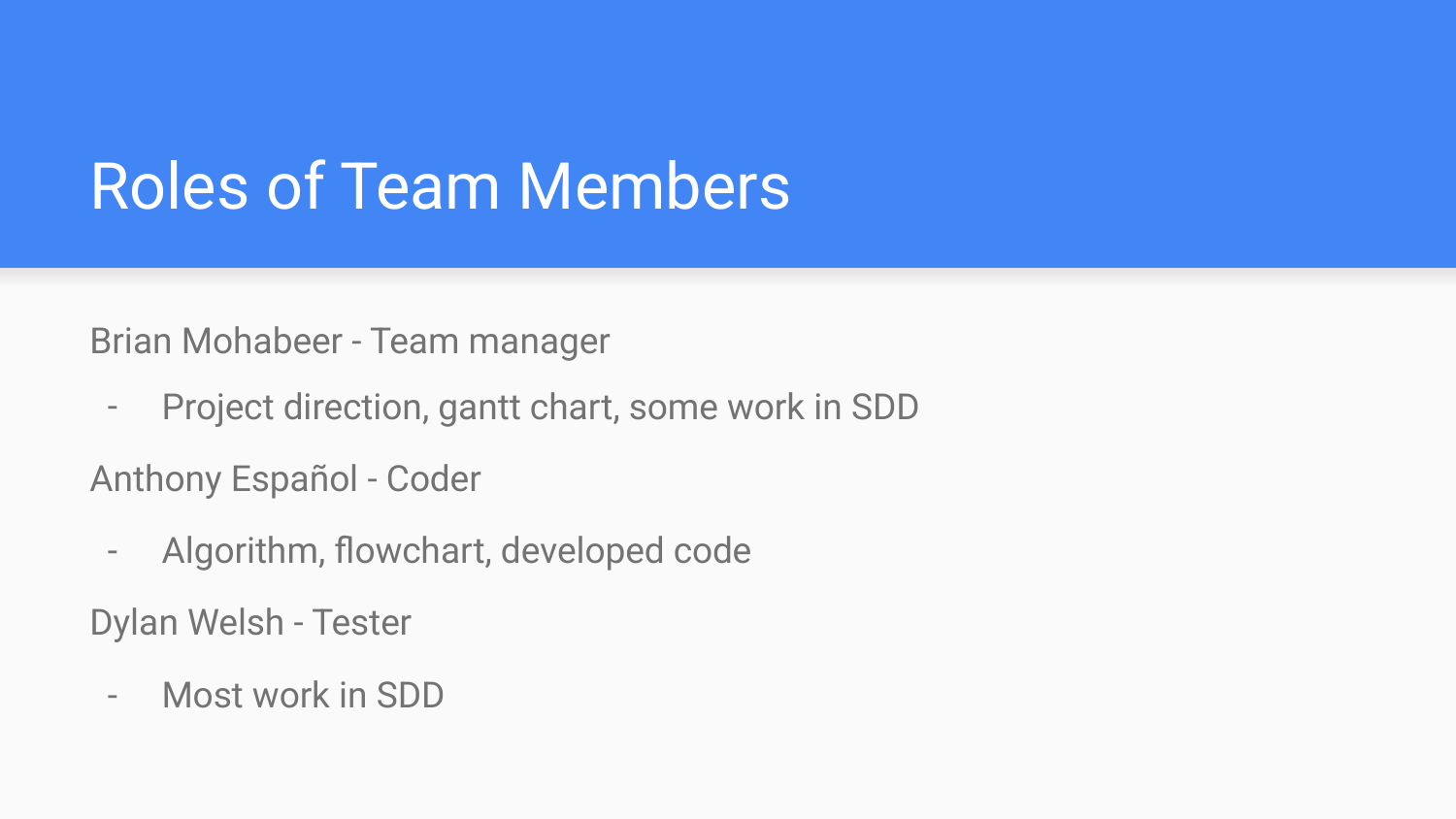

# Roles of Team Members
Brian Mohabeer - Team manager
Project direction, gantt chart, some work in SDD
Anthony Español - Coder
Algorithm, flowchart, developed code
Dylan Welsh - Tester
Most work in SDD